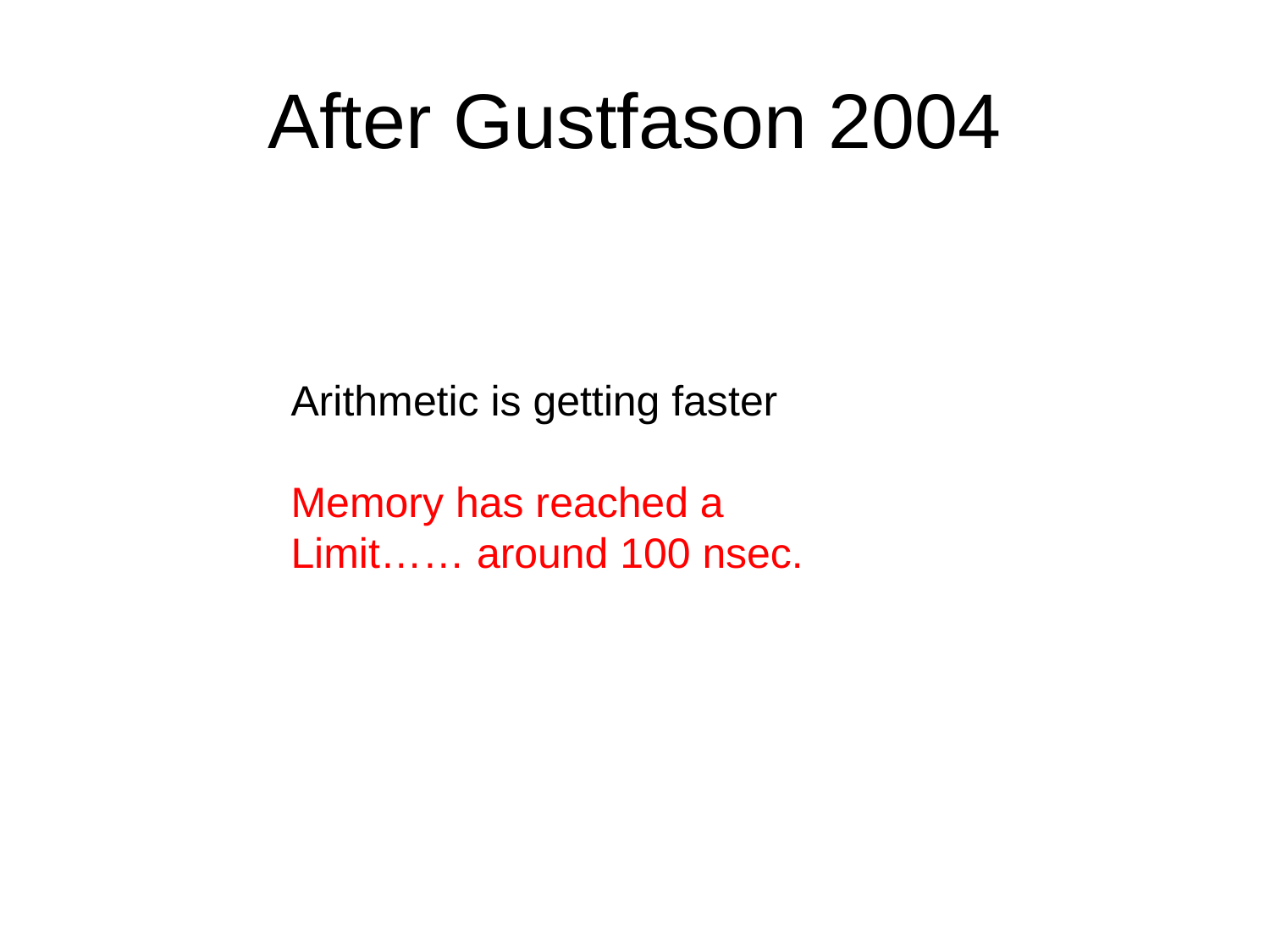

# After Gustfason 2004
Arithmetic is getting faster

Memory has reached a
Limit…… around 100 nsec.